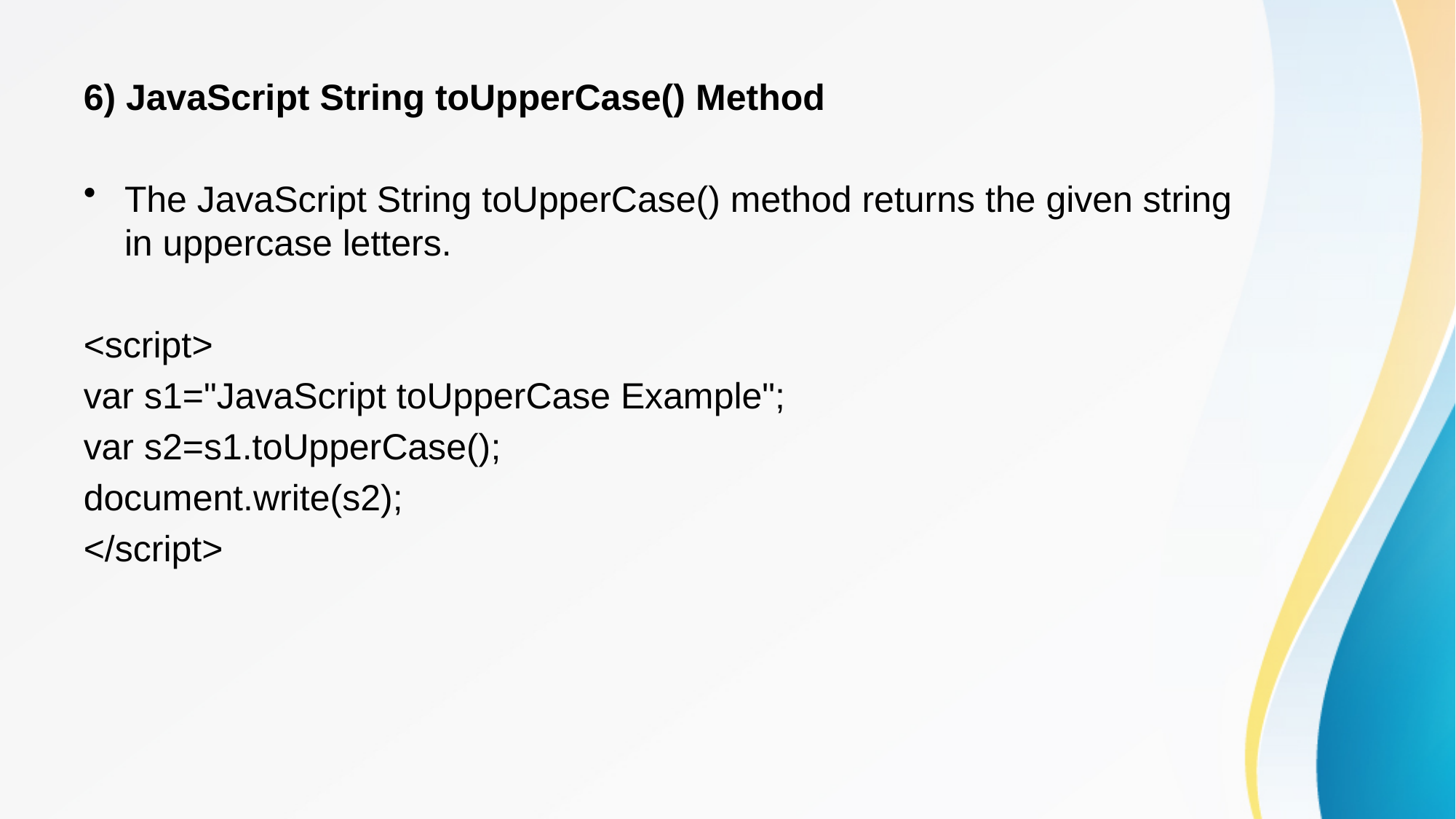

6) JavaScript String toUpperCase() Method

The JavaScript String toUpperCase() method returns the given string in uppercase letters.

<script>
var s1="JavaScript toUpperCase Example";
var s2=s1.toUpperCase();
document.write(s2);
</script>